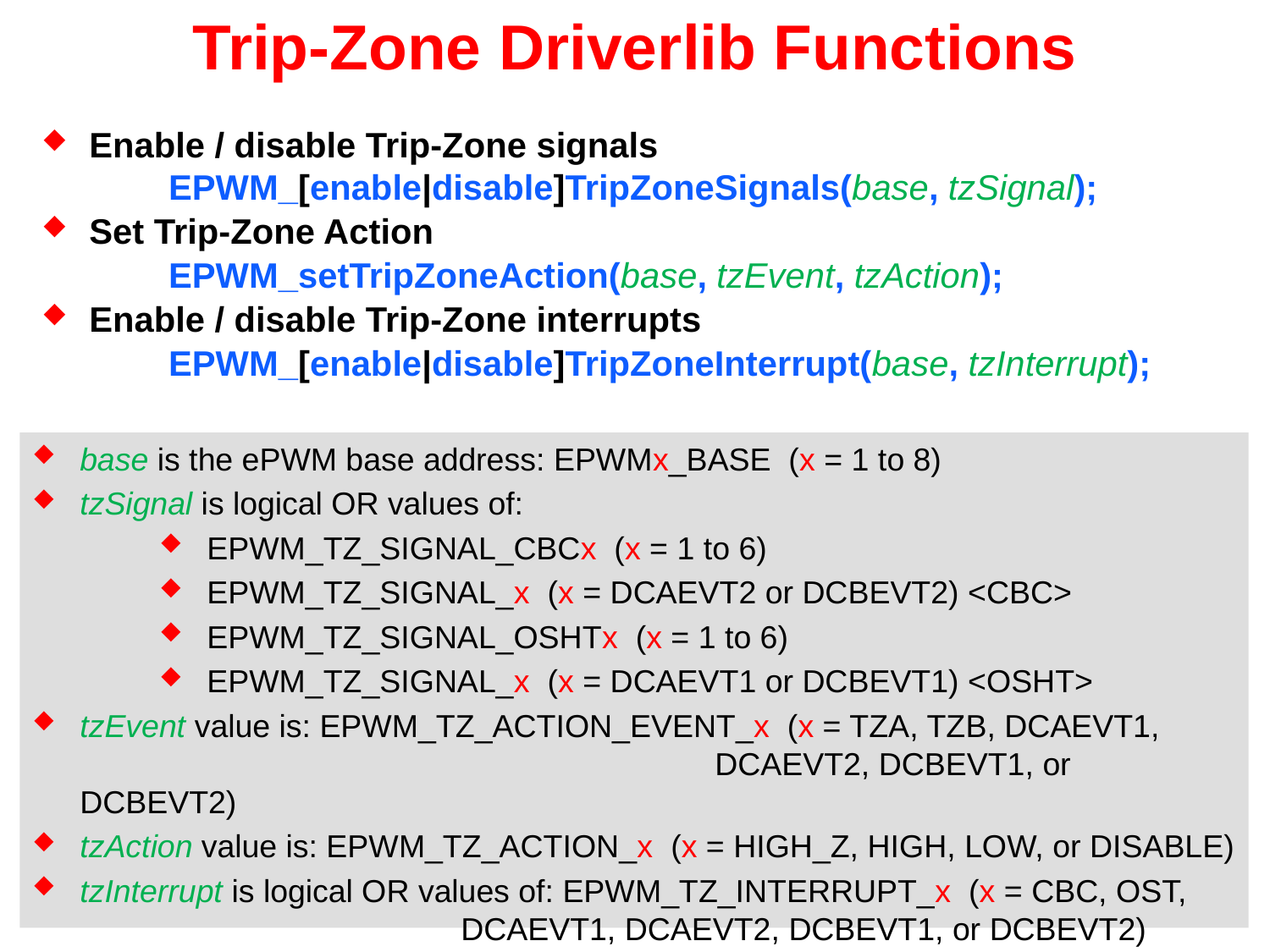

# Trip-Zone Driverlib Functions
Enable / disable Trip-Zone signals
	EPWM_[enable|disable]TripZoneSignals(base, tzSignal);
Set Trip-Zone Action
	EPWM_setTripZoneAction(base, tzEvent, tzAction);
Enable / disable Trip-Zone interrupts
	EPWM_[enable|disable]TripZoneInterrupt(base, tzInterrupt);
base is the ePWM base address: EPWMx_BASE  (x = 1 to 8)
tzSignal is logical OR values of:
EPWM_TZ_SIGNAL_CBCx  (x = 1 to 6)
EPWM_TZ_SIGNAL_x  (x = DCAEVT2 or DCBEVT2) <CBC>
EPWM_TZ_SIGNAL_OSHTx  (x = 1 to 6)
EPWM_TZ_SIGNAL_x  (x = DCAEVT1 or DCBEVT1) <OSHT>
tzEvent value is: EPWM_TZ_ACTION_EVENT_x  (x = TZA, TZB, DCAEVT1, 						DCAEVT2, DCBEVT1, or DCBEVT2)
tzAction value is: EPWM_TZ_ACTION_x  (x = HIGH_Z, HIGH, LOW, or DISABLE)
tzInterrupt is logical OR values of: EPWM_TZ_INTERRUPT_x  (x = CBC, OST, 				DCAEVT1, DCAEVT2, DCBEVT1, or DCBEVT2)